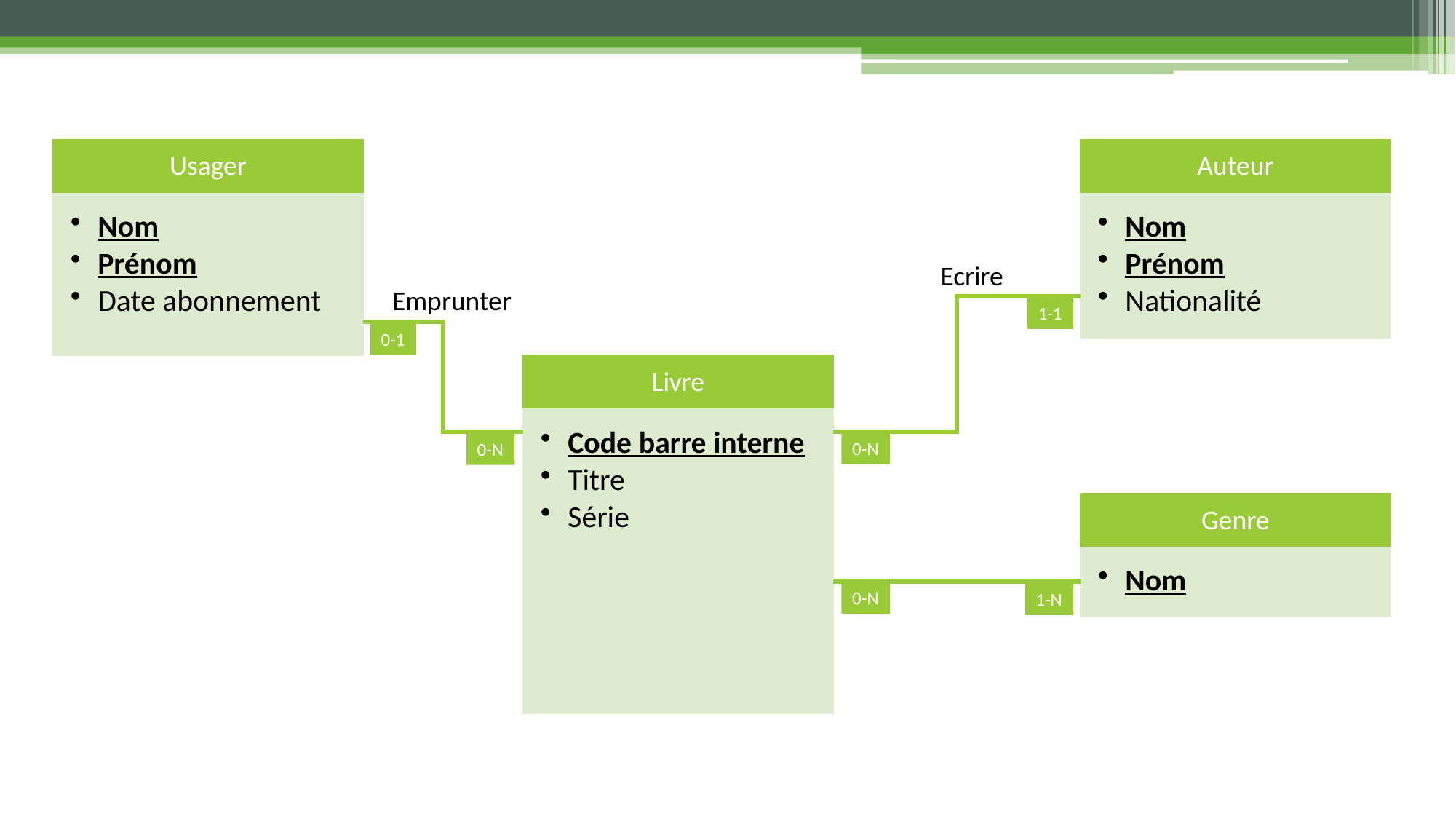

Usager

Auteur

Nom
Prénom
Nationalité

Nom
Prénom
Date abonnement

Ecrire
Emprunter
1-1
0-1

Livre

Code barre interne
Titre
Série

0-N
0-N

Genre

Nom

0-N
1-N